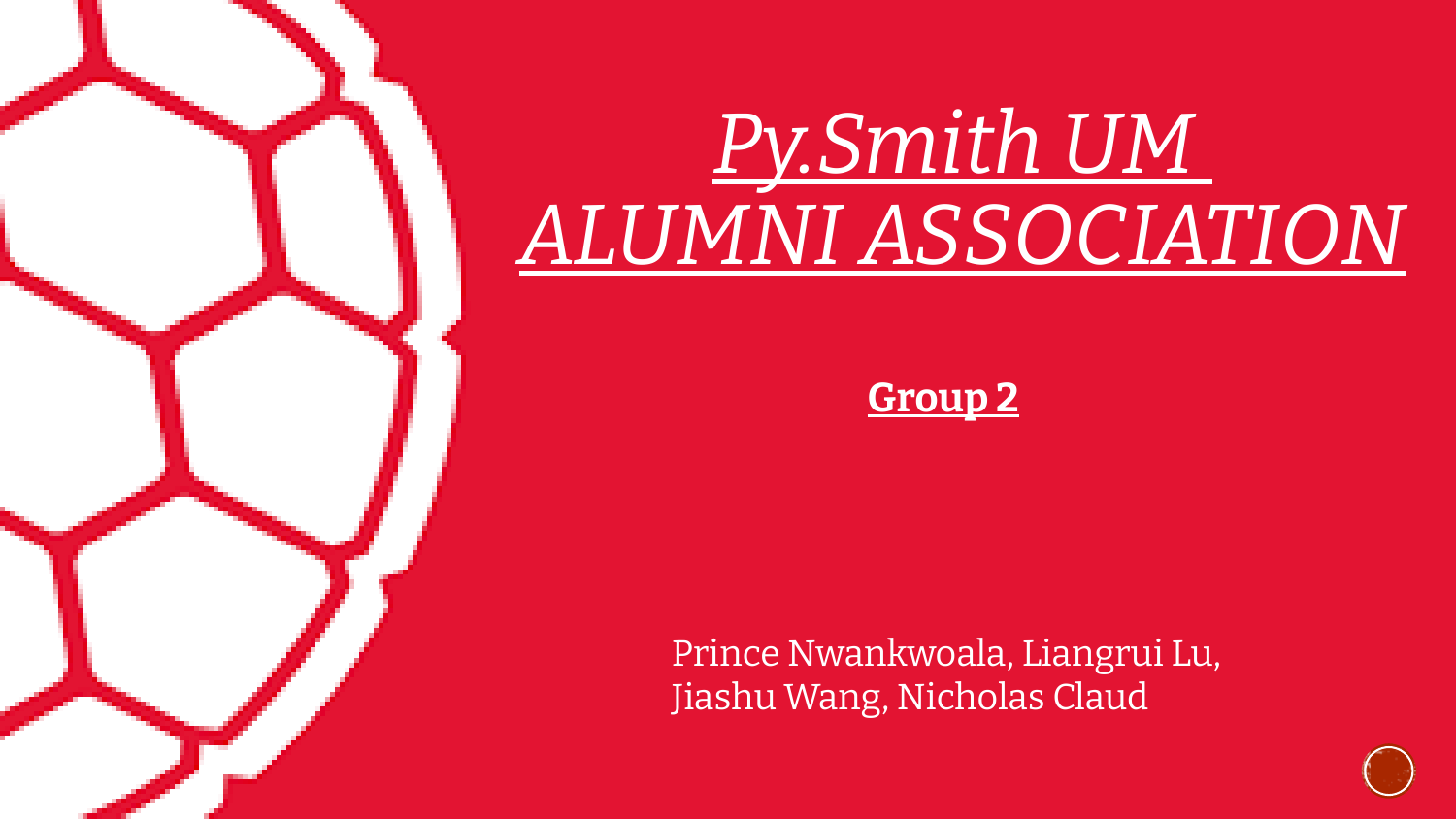

# Py.Smith UM
ALUMNI ASSOCIATION
Group 2
Prince Nwankwoala, Liangrui Lu, Jiashu Wang, Nicholas Claud